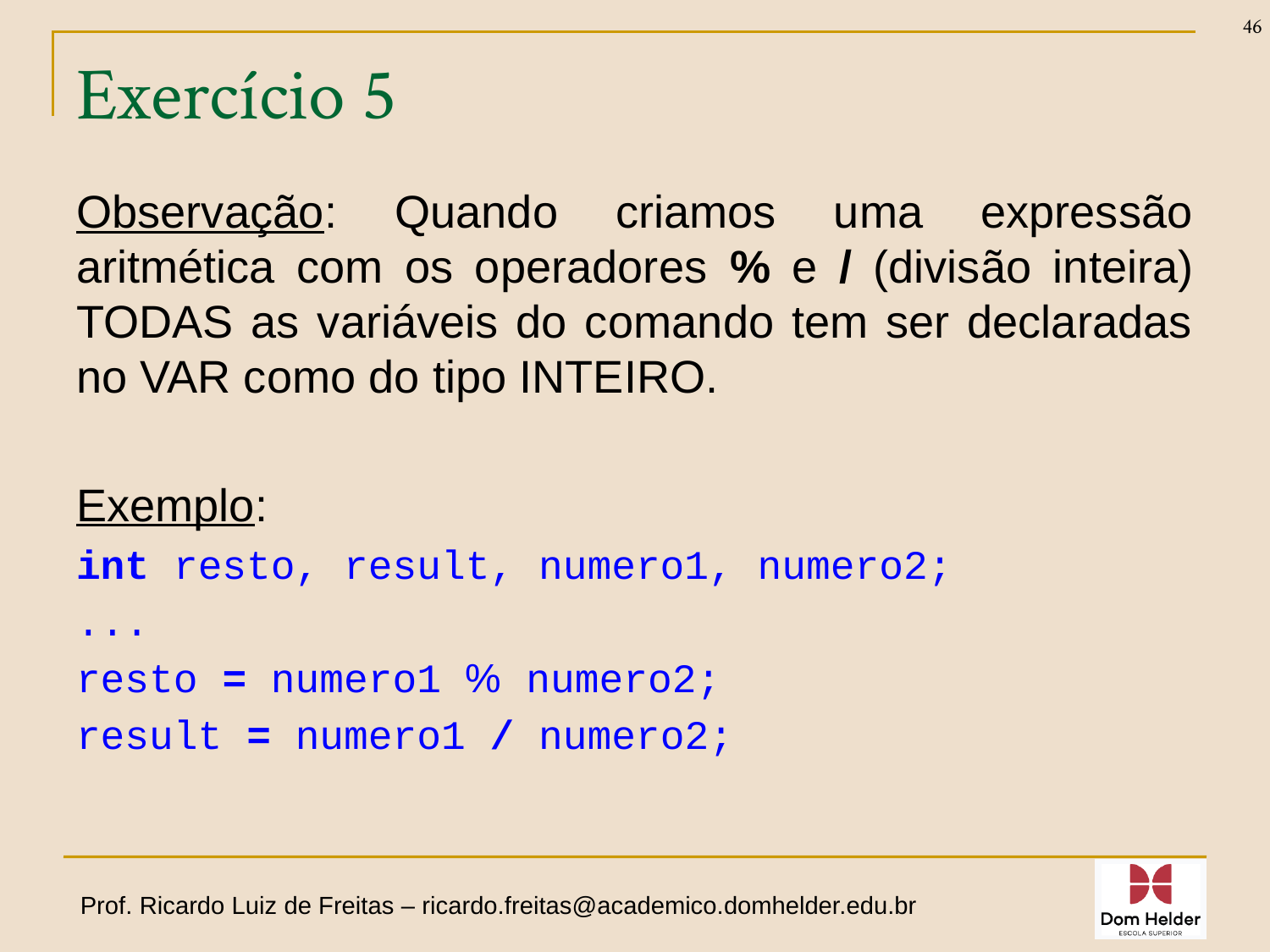

46
# Exercício 5
Observação: Quando criamos uma expressão aritmética com os operadores % e / (divisão inteira) TODAS as variáveis do comando tem ser declaradas no VAR como do tipo INTEIRO.

Exemplo:
int resto, result, numero1, numero2;
...
resto = numero1 % numero2;
result = numero1 / numero2;